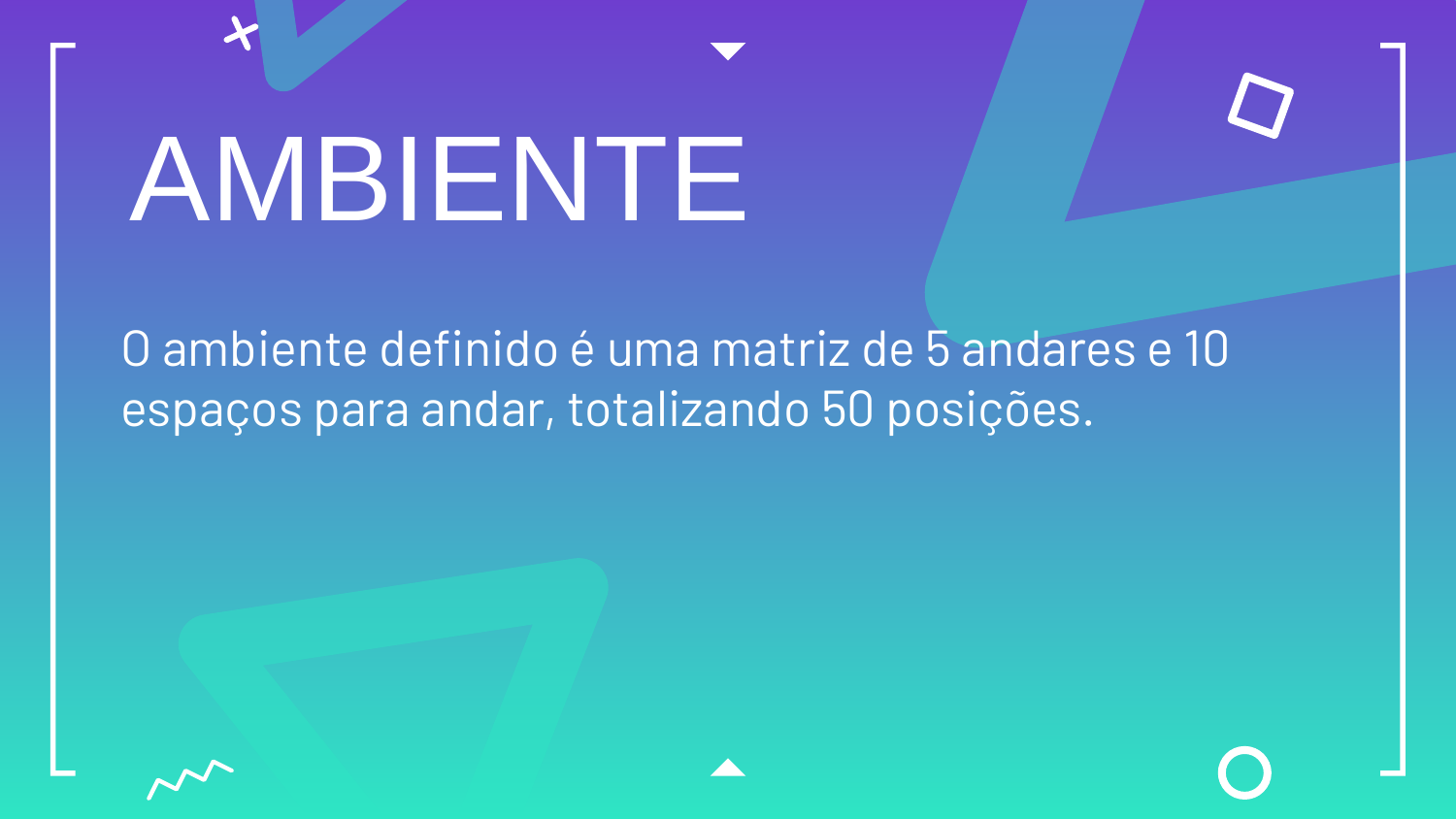

# AMBIENTE
O ambiente definido é uma matriz de 5 andares e 10 espaços para andar, totalizando 50 posições.